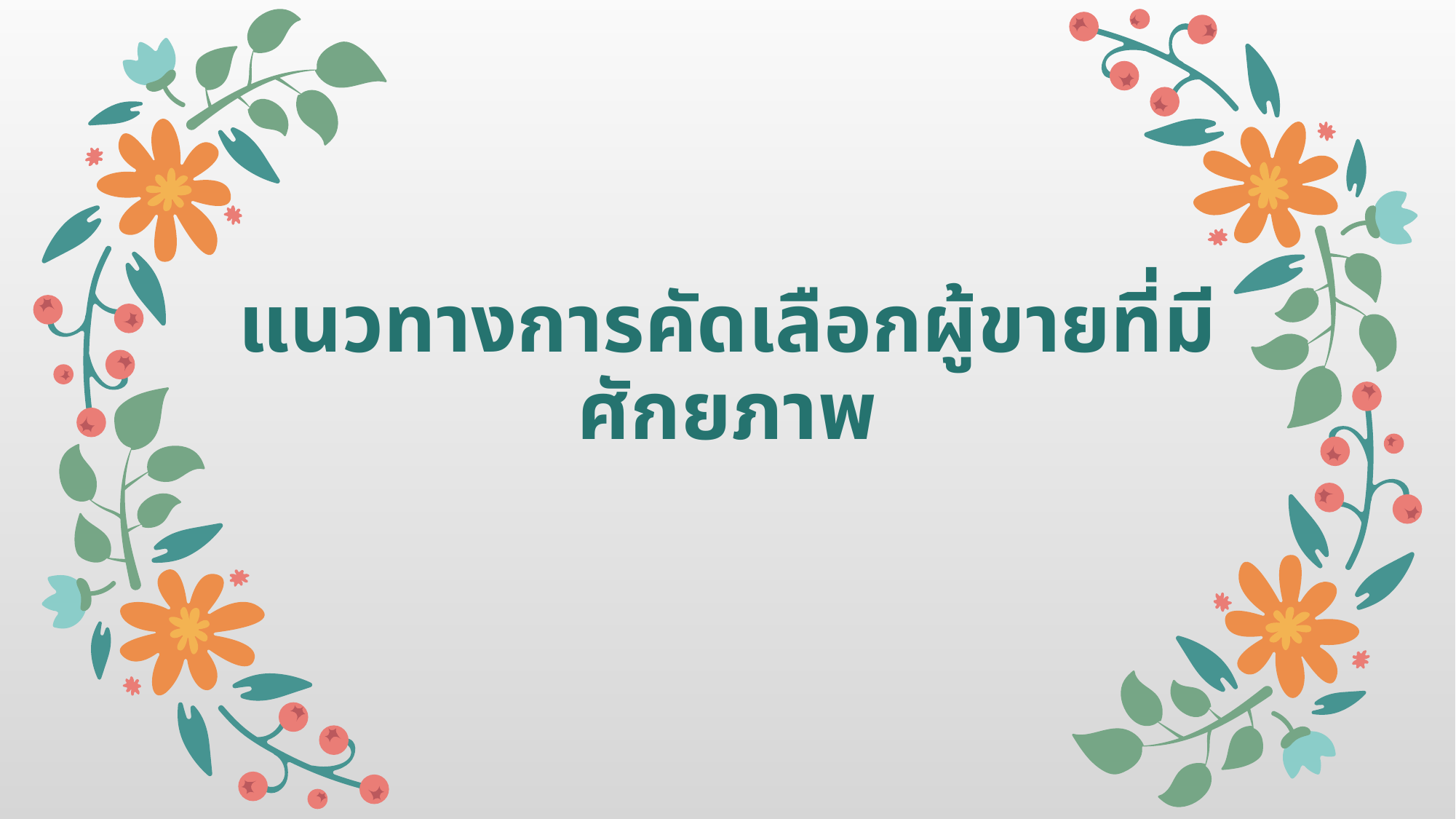

# แนวทางการคัดเลือกผู้ขายที่มีศักยภาพ